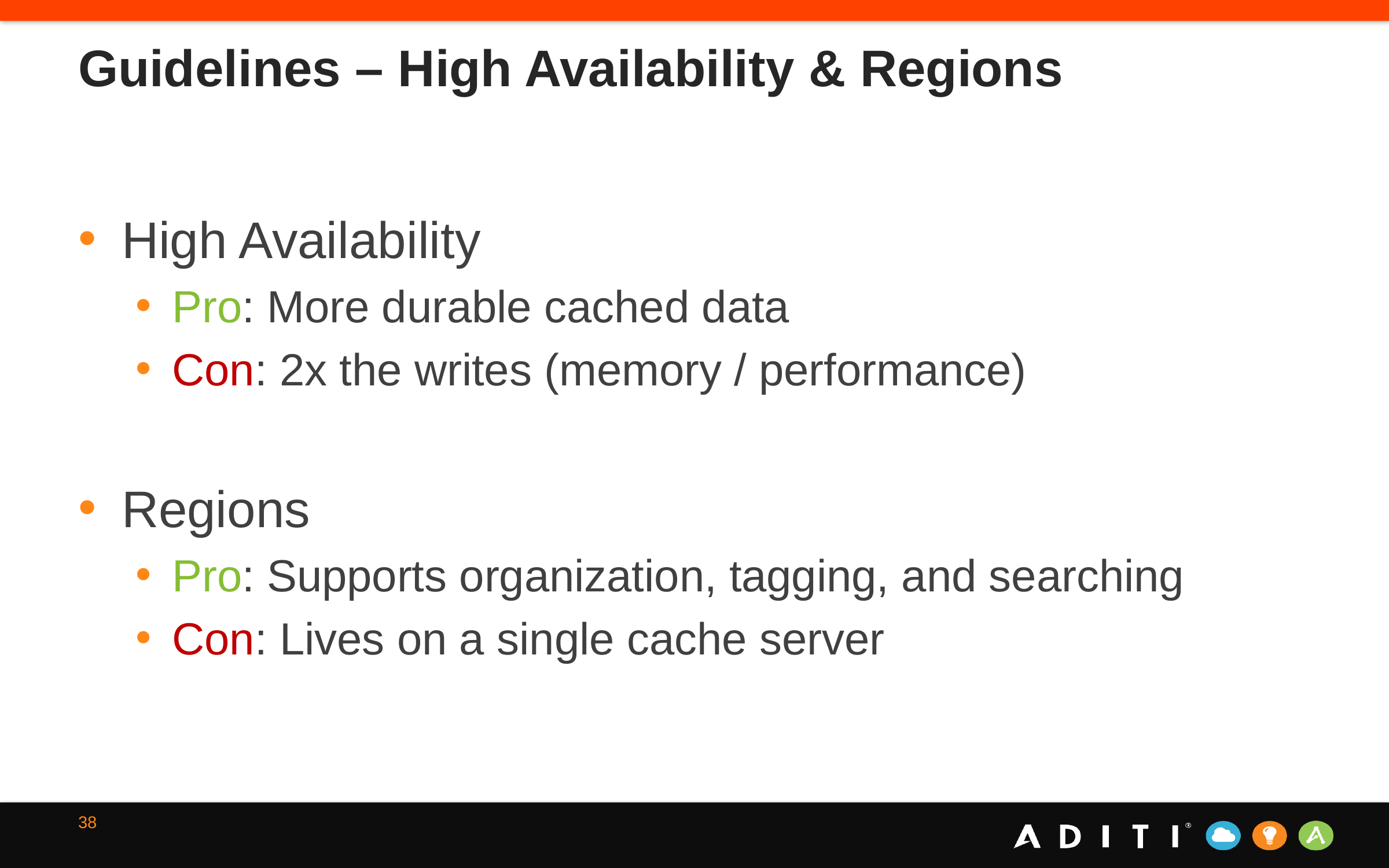

# Guidelines – High Availability & Regions
High Availability
Pro: More durable cached data
Con: 2x the writes (memory / performance)

Regions
Pro: Supports organization, tagging, and searching
Con: Lives on a single cache server
38